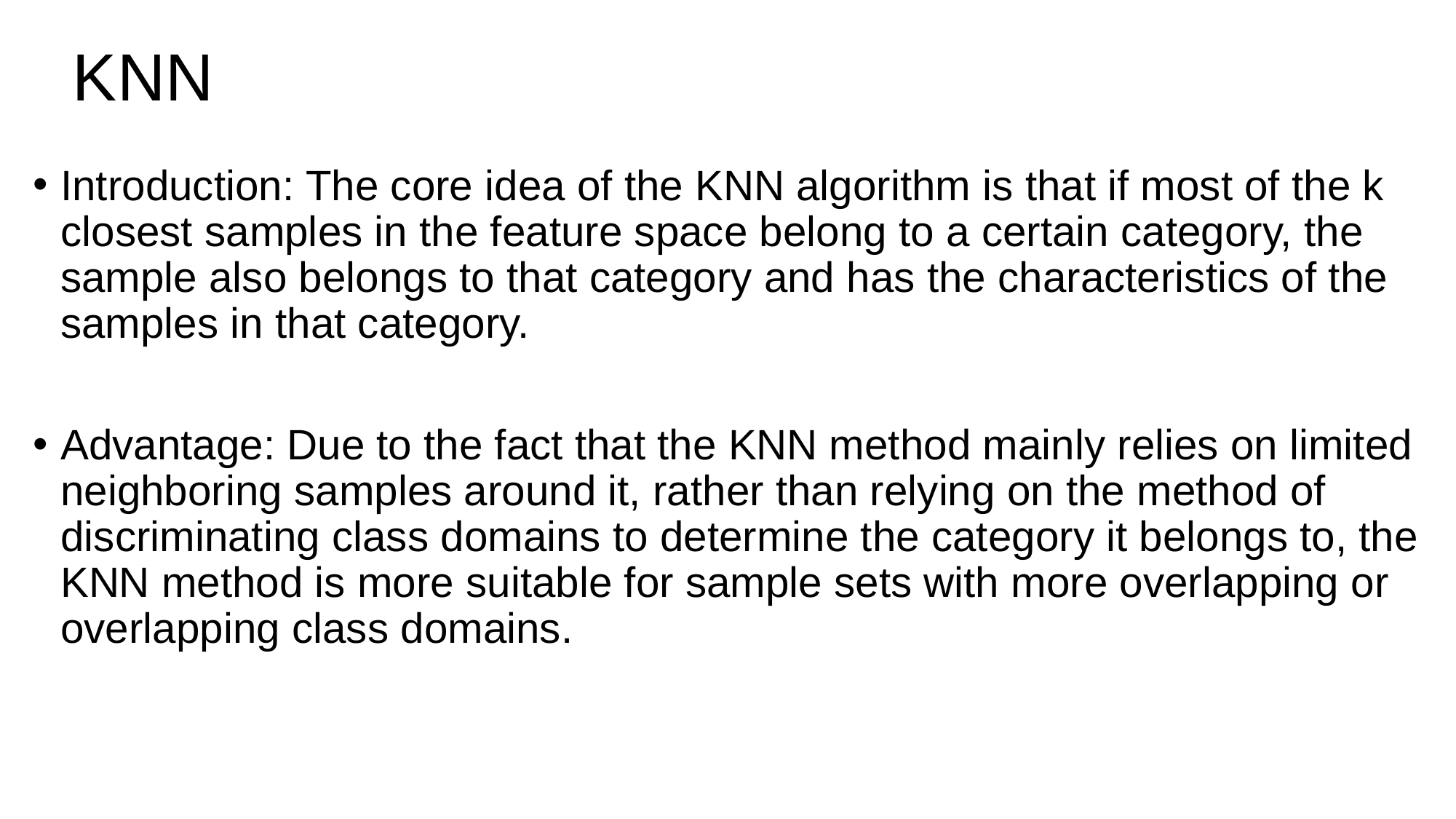

# KNN
Introduction: The core idea of the KNN algorithm is that if most of the k closest samples in the feature space belong to a certain category, the sample also belongs to that category and has the characteristics of the samples in that category.

Advantage: Due to the fact that the KNN method mainly relies on limited neighboring samples around it, rather than relying on the method of discriminating class domains to determine the category it belongs to, the KNN method is more suitable for sample sets with more overlapping or overlapping class domains.